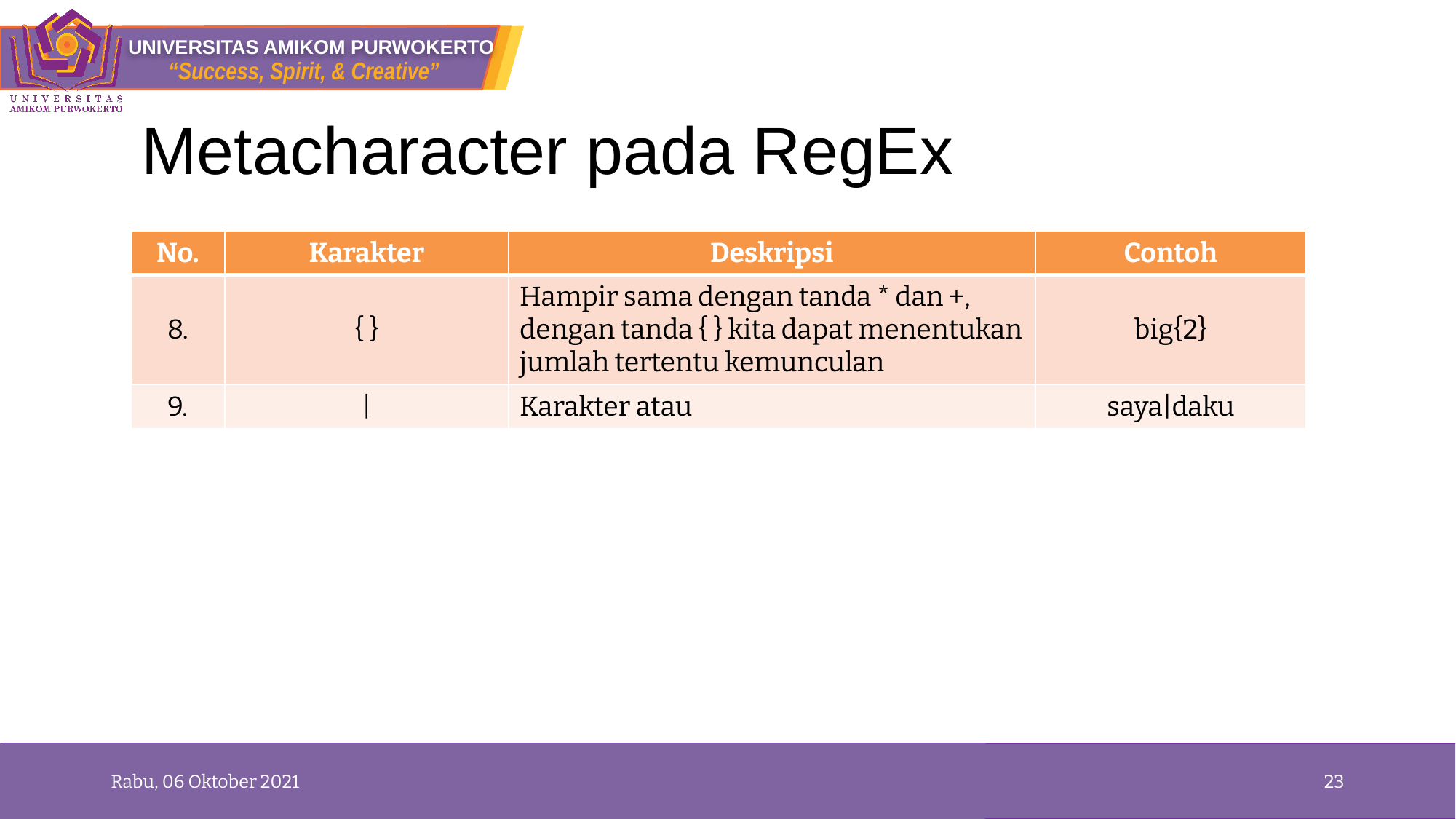

# Metacharacter pada RegEx
| No. | Karakter | Deskripsi | Contoh |
| --- | --- | --- | --- |
| 8. | { } | Hampir sama dengan tanda \* dan +, dengan tanda { } kita dapat menentukan jumlah tertentu kemunculan | big{2} |
| 9. | | | Karakter atau | saya|daku |
Rabu, 06 Oktober 2021
23